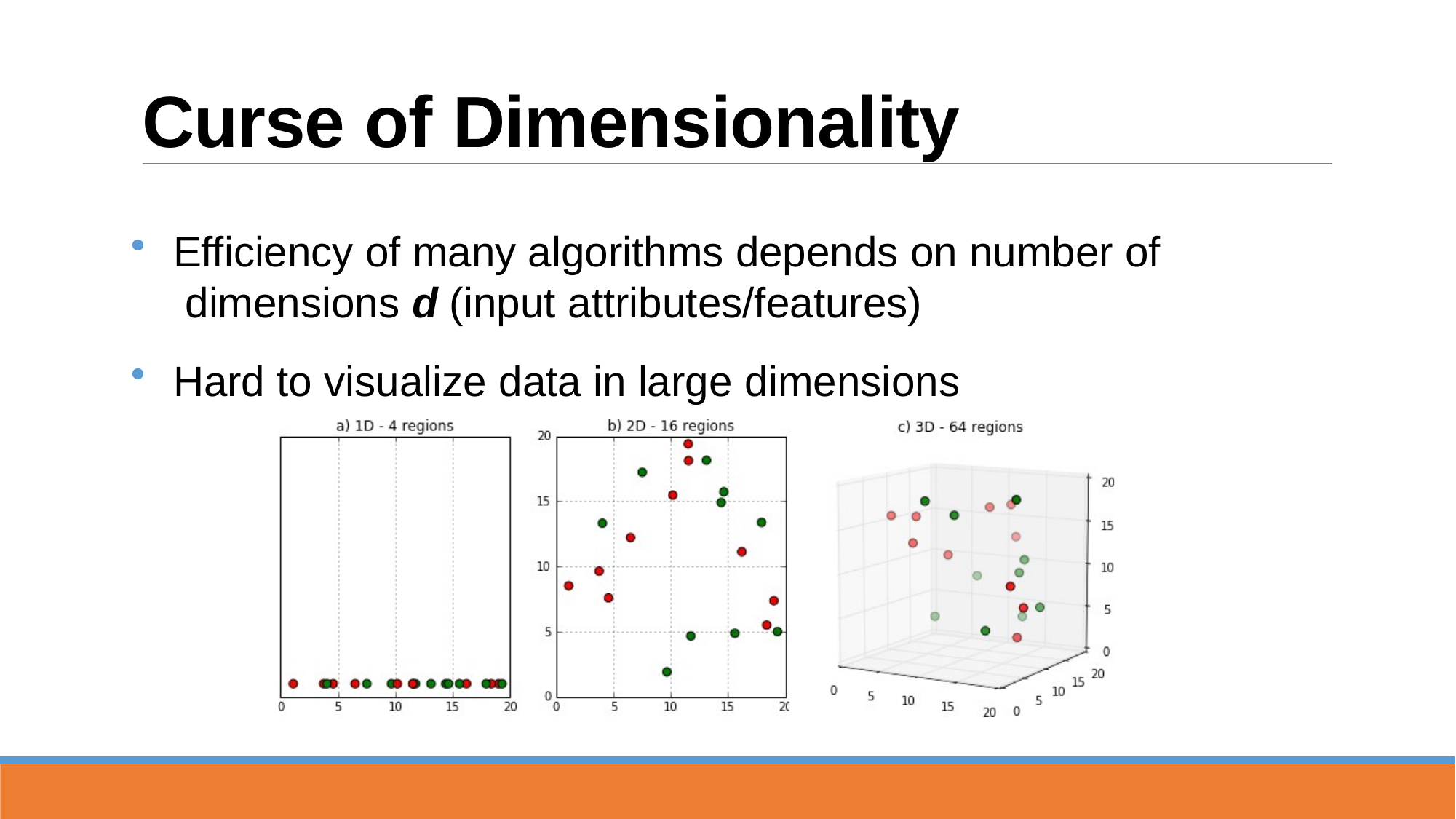

# Curse of Dimensionality
Efficiency of many algorithms depends on number of  dimensions d (input attributes/features)
Hard to visualize data in large dimensions